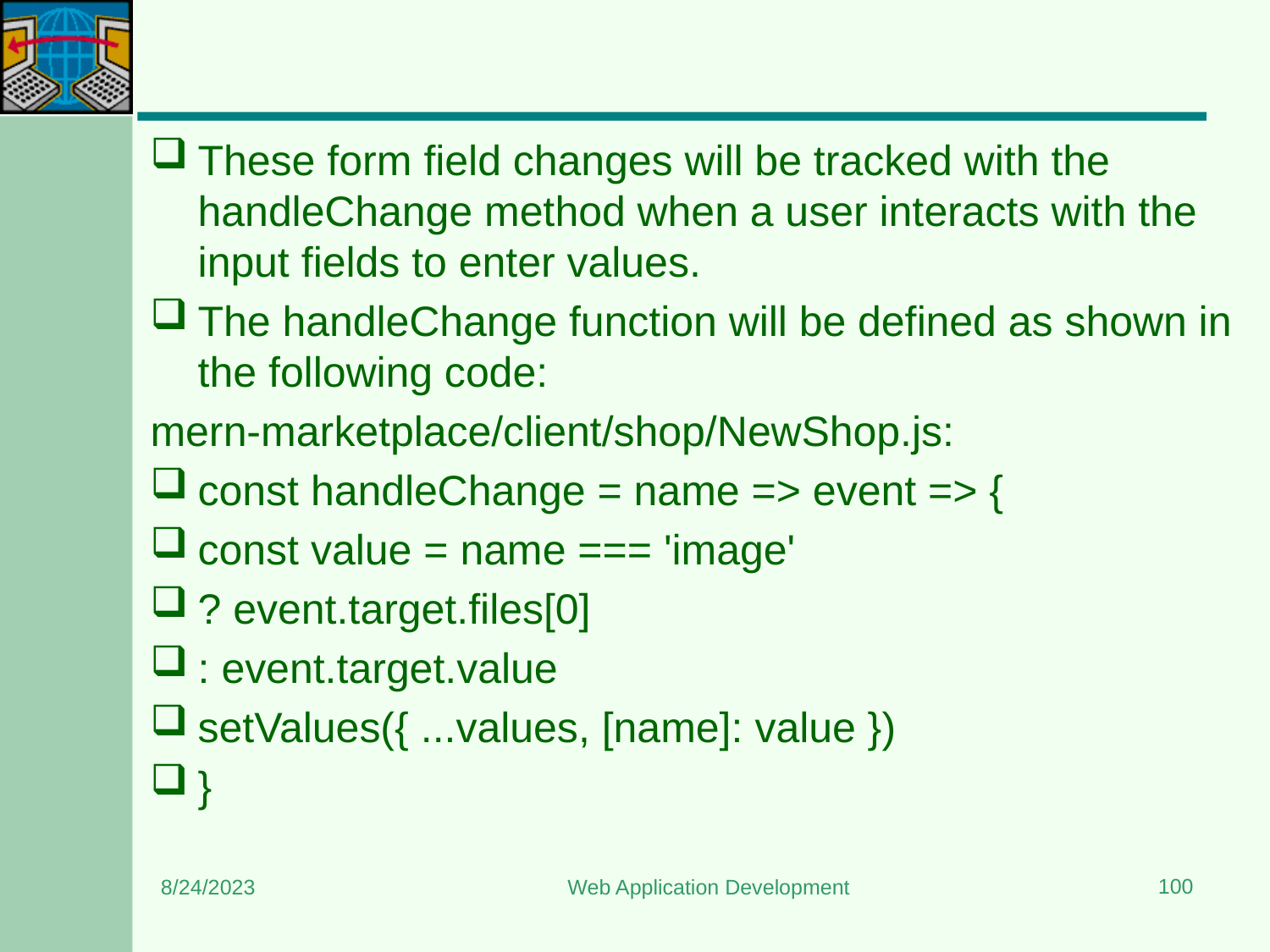

#
These form field changes will be tracked with the handleChange method when a user interacts with the input fields to enter values.
The handleChange function will be defined as shown in the following code:
mern-marketplace/client/shop/NewShop.js:
const handleChange = name => event => {
const value = name === 'image'
? event.target.files[0]
: event.target.value
setValues({ ...values, [name]: value })
}
100
8/24/2023
Web Application Development